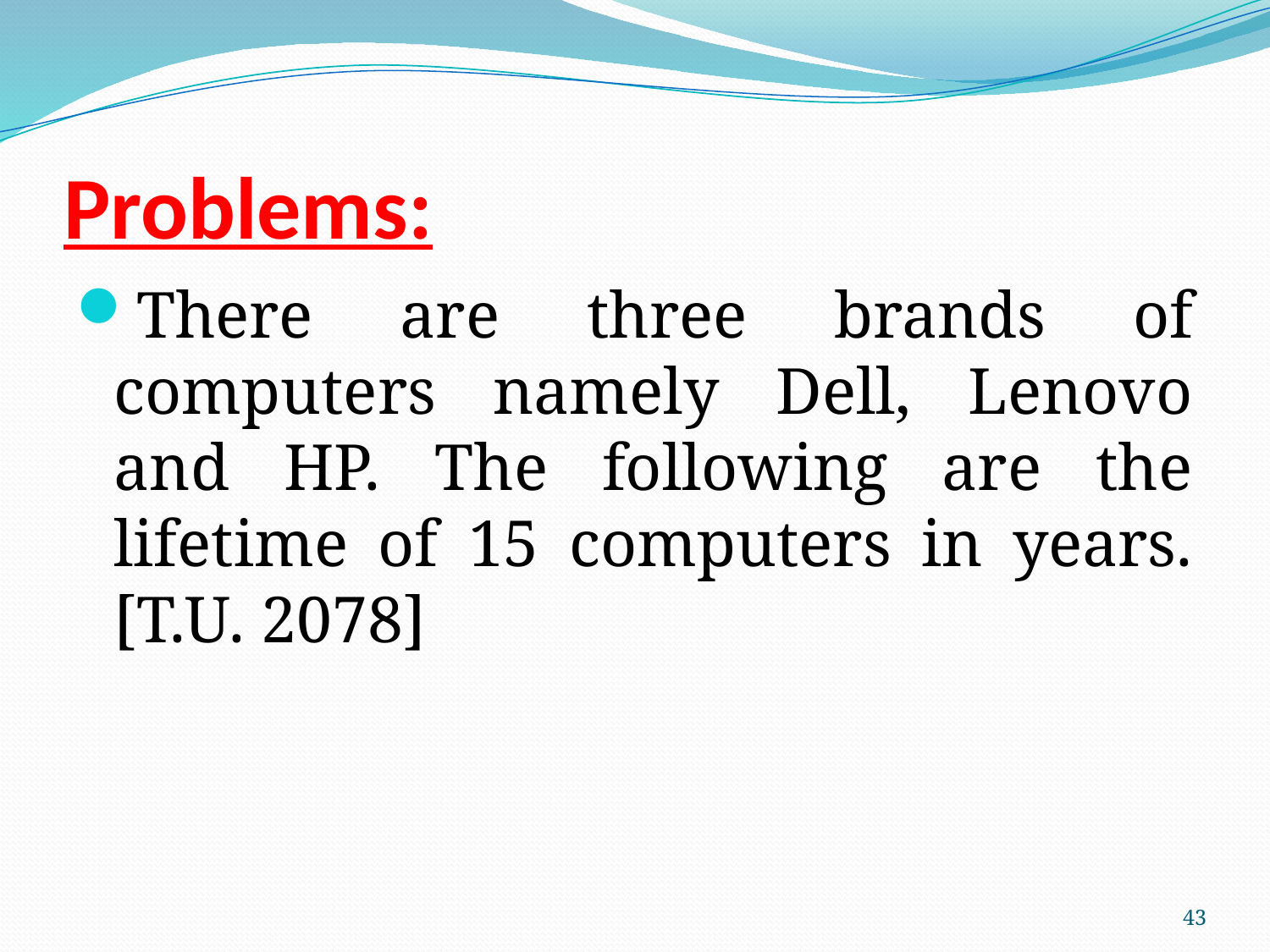

# Problems:
There are three brands of computers namely Dell, Lenovo and HP. The following are the lifetime of 15 computers in years. [T.U. 2078]
43